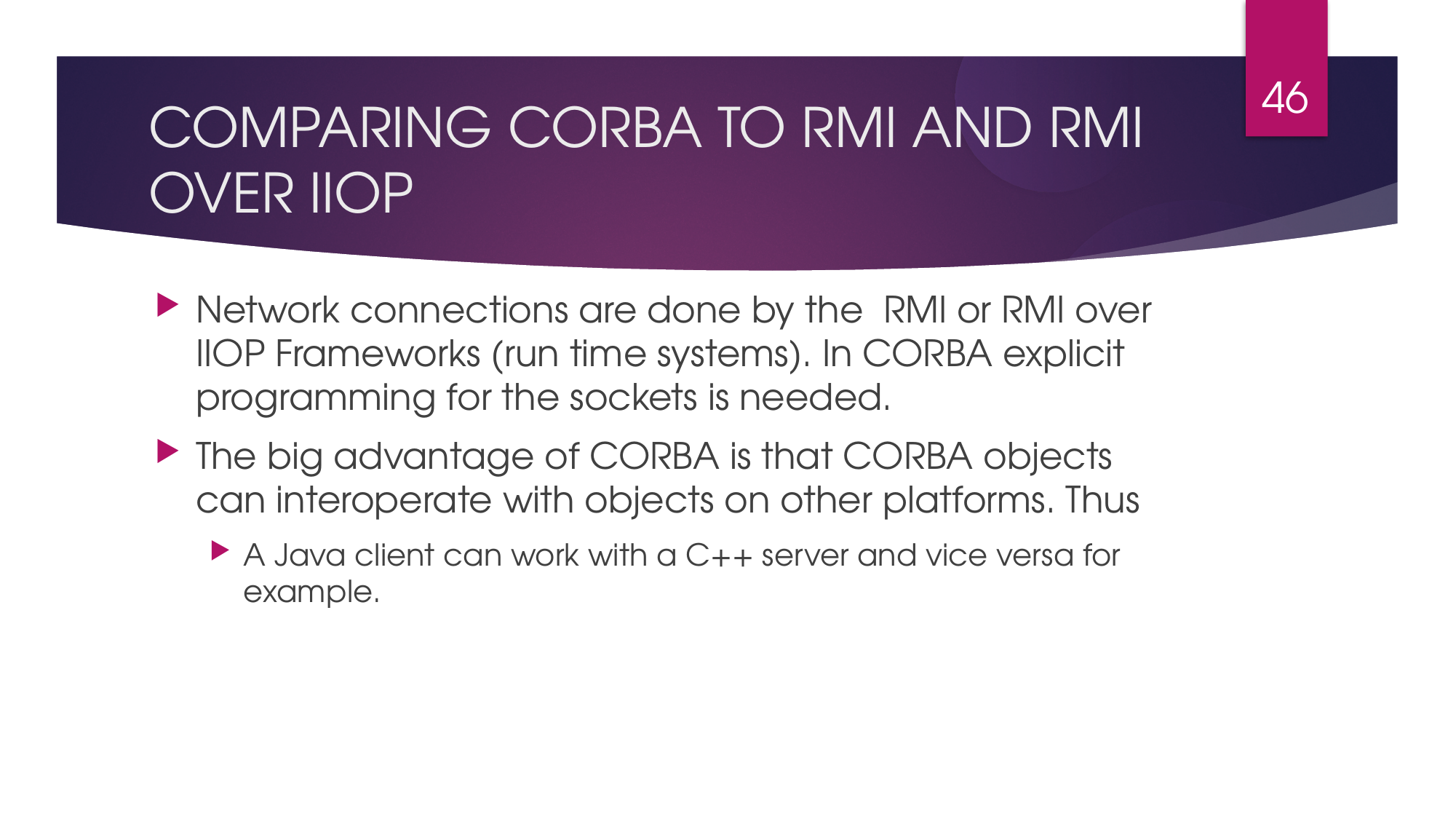

46
COMPARING CORBA TO RMI AND RMI OVER IIOP
Network connections are done by the  RMI or RMI over IIOP Frameworks (run time systems). In CORBA explicit programming for the sockets is needed.
The big advantage of CORBA is that CORBA objects can interoperate with objects on other platforms. Thus
A Java client can work with a C++ server and vice versa for example.